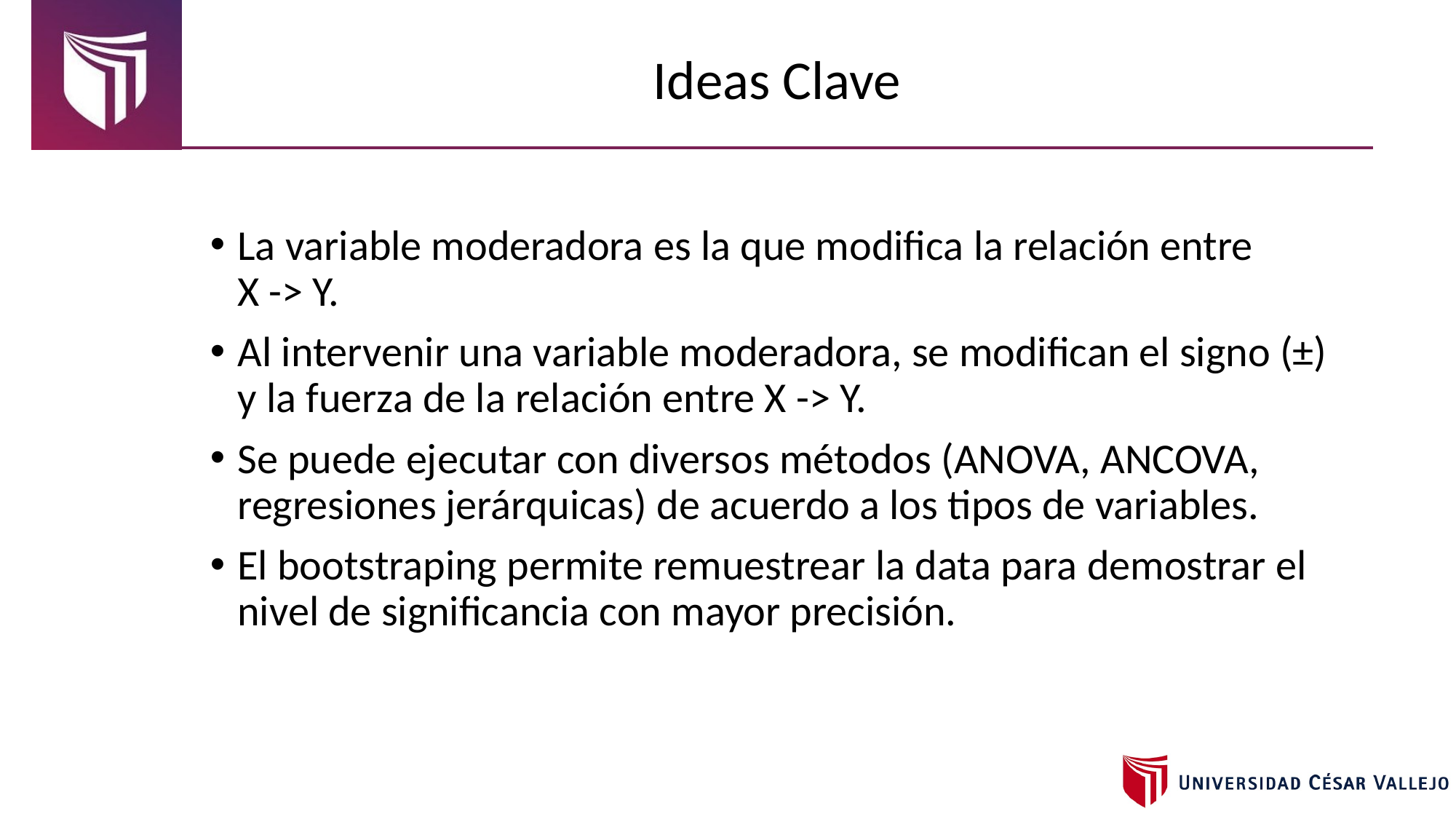

# Ideas Clave
La variable moderadora es la que modifica la relación entre        X -> Y.
Al intervenir una variable moderadora, se modifican el signo (±) y la fuerza de la relación entre X -> Y.
Se puede ejecutar con diversos métodos (ANOVA, ANCOVA, regresiones jerárquicas) de acuerdo a los tipos de variables.
El bootstraping permite remuestrear la data para demostrar el nivel de significancia con mayor precisión.